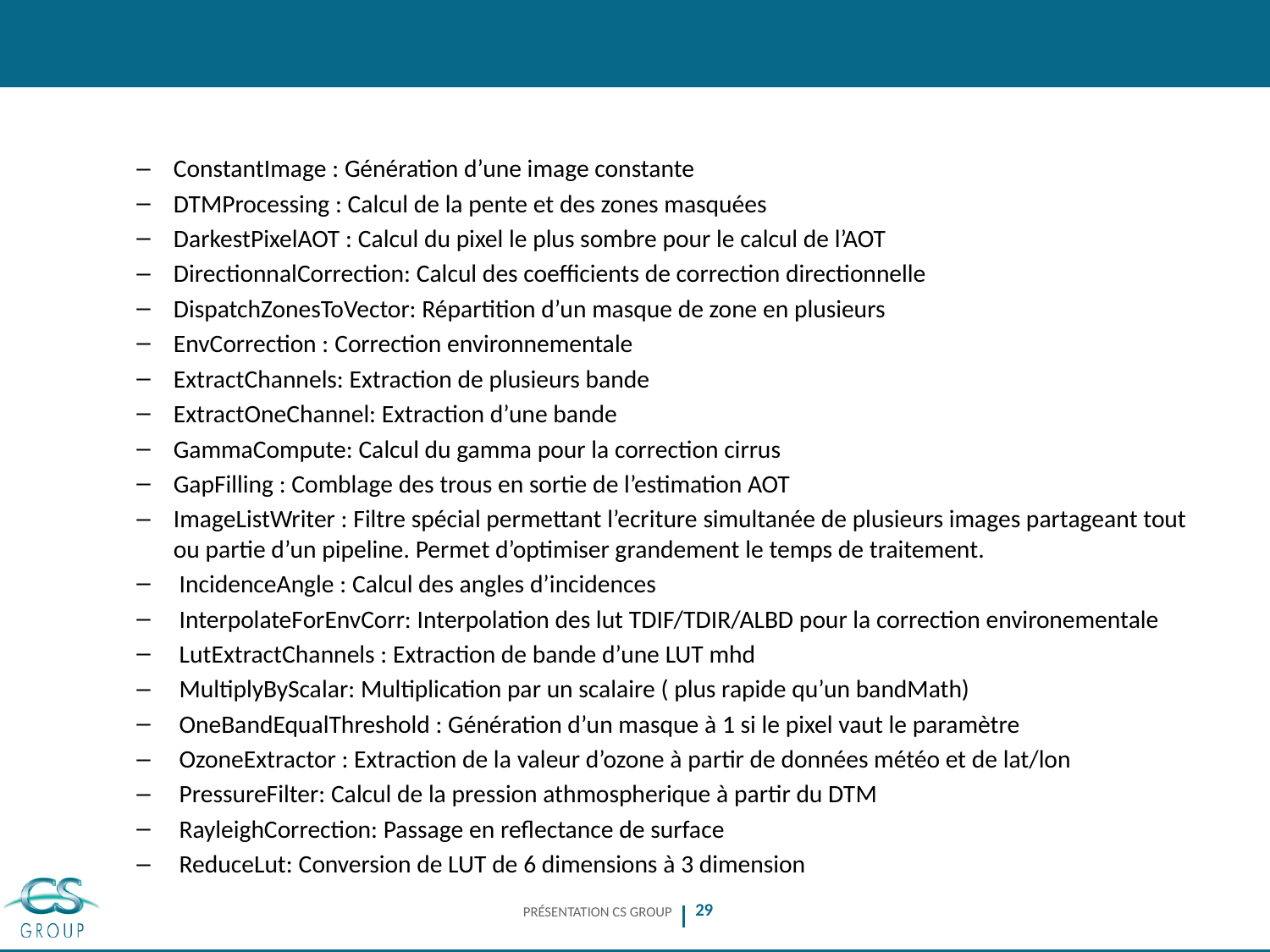

#
ConstantImage : Génération d’une image constante
DTMProcessing : Calcul de la pente et des zones masquées
DarkestPixelAOT : Calcul du pixel le plus sombre pour le calcul de l’AOT
DirectionnalCorrection: Calcul des coefficients de correction directionnelle
DispatchZonesToVector: Répartition d’un masque de zone en plusieurs
EnvCorrection : Correction environnementale
ExtractChannels: Extraction de plusieurs bande
ExtractOneChannel: Extraction d’une bande
GammaCompute: Calcul du gamma pour la correction cirrus
GapFilling : Comblage des trous en sortie de l’estimation AOT
ImageListWriter : Filtre spécial permettant l’ecriture simultanée de plusieurs images partageant tout ou partie d’un pipeline. Permet d’optimiser grandement le temps de traitement.
 IncidenceAngle : Calcul des angles d’incidences
 InterpolateForEnvCorr: Interpolation des lut TDIF/TDIR/ALBD pour la correction environementale
 LutExtractChannels : Extraction de bande d’une LUT mhd
 MultiplyByScalar: Multiplication par un scalaire ( plus rapide qu’un bandMath)
 OneBandEqualThreshold : Génération d’un masque à 1 si le pixel vaut le paramètre
 OzoneExtractor : Extraction de la valeur d’ozone à partir de données météo et de lat/lon
 PressureFilter: Calcul de la pression athmospherique à partir du DTM
 RayleighCorrection: Passage en reflectance de surface
 ReduceLut: Conversion de LUT de 6 dimensions à 3 dimension